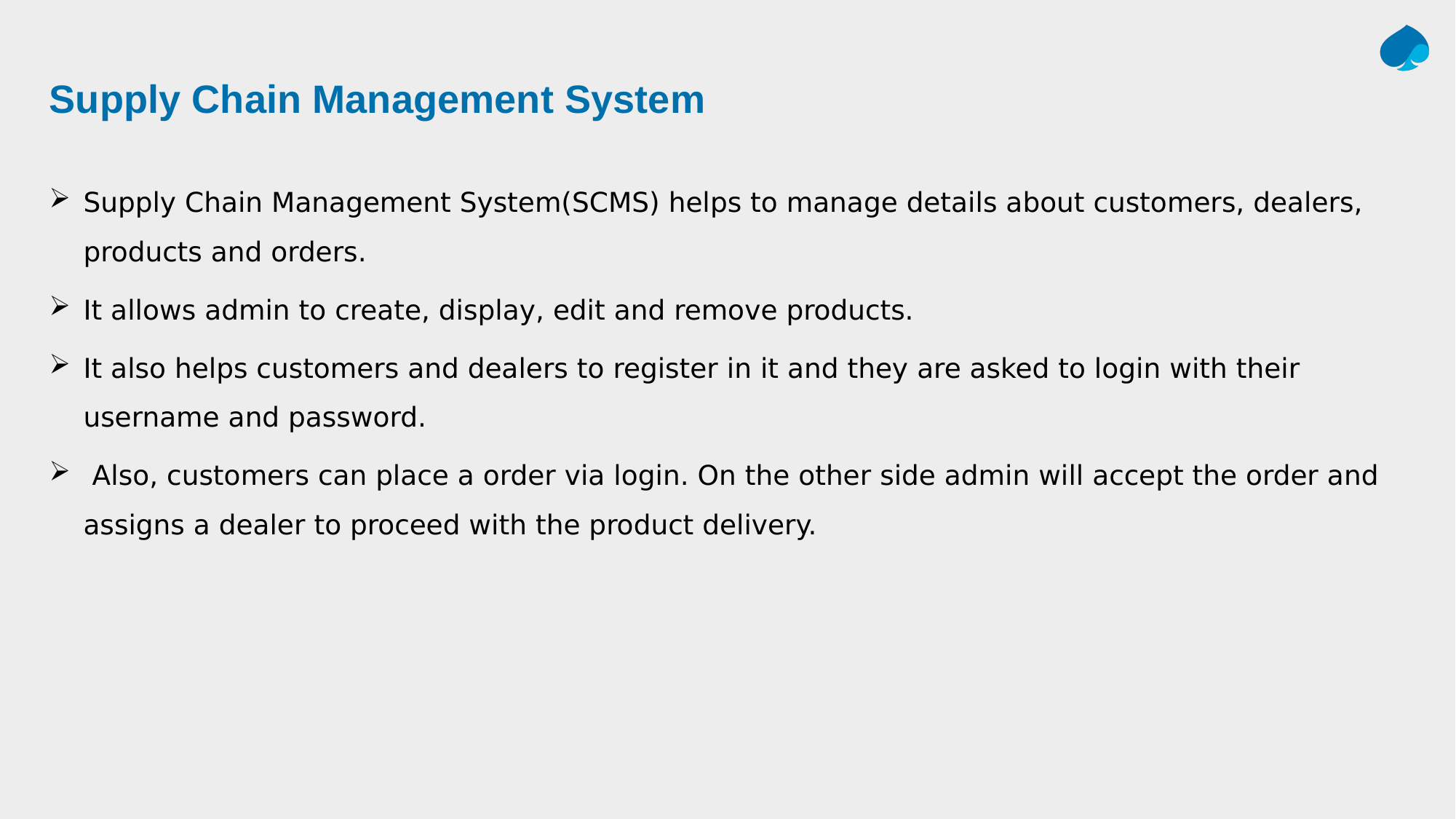

# Supply Chain Management System
Supply Chain Management System(SCMS) helps to manage details about customers, dealers, products and orders.
It allows admin to create, display, edit and remove products.
It also helps customers and dealers to register in it and they are asked to login with their username and password.
 Also, customers can place a order via login. On the other side admin will accept the order and assigns a dealer to proceed with the product delivery.